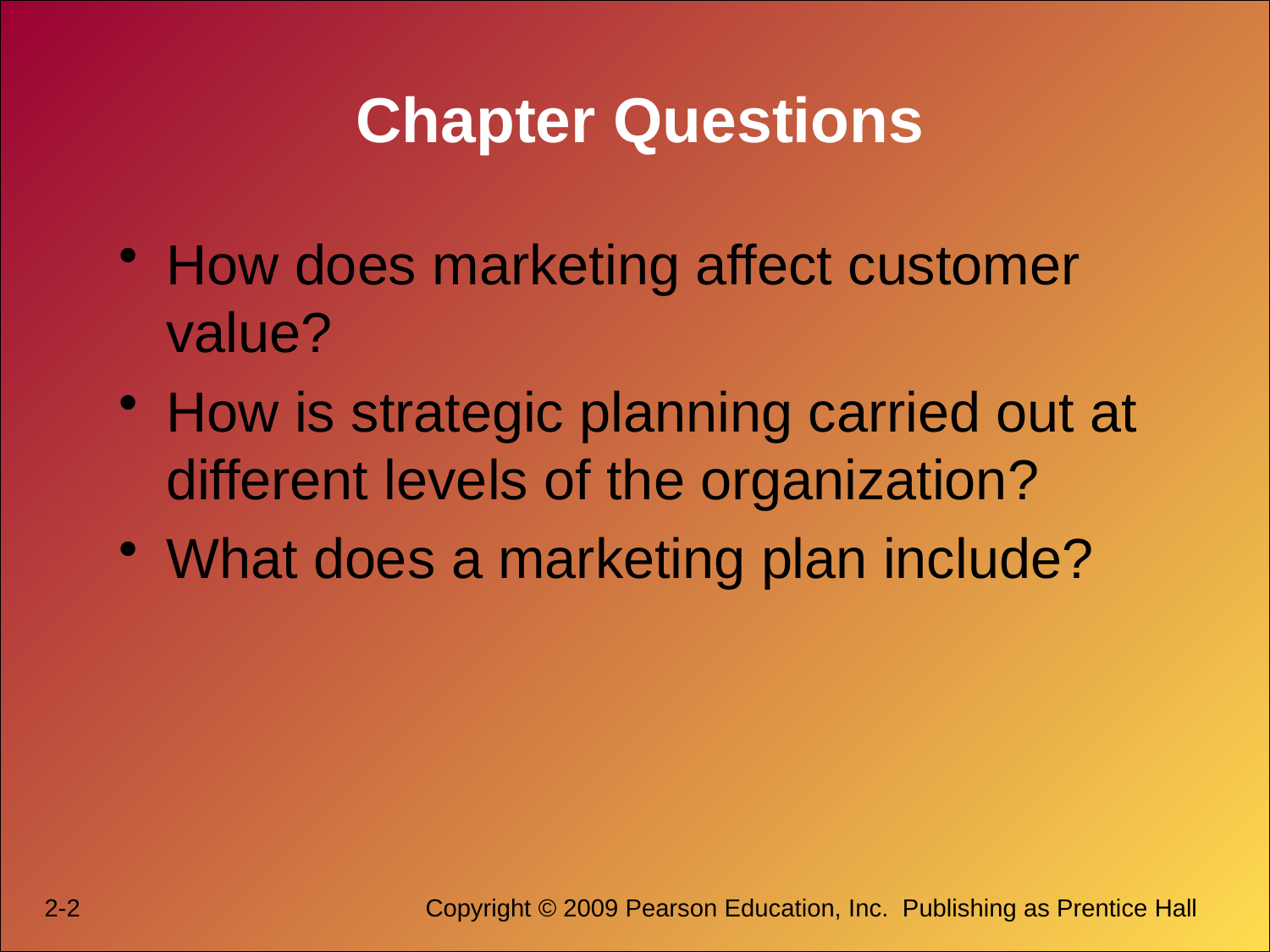

# Chapter Questions
How does marketing affect customer value?
How is strategic planning carried out at different levels of the organization?
What does a marketing plan include?
2-2			Copyright © 2009 Pearson Education, Inc.  Publishing as Prentice Hall